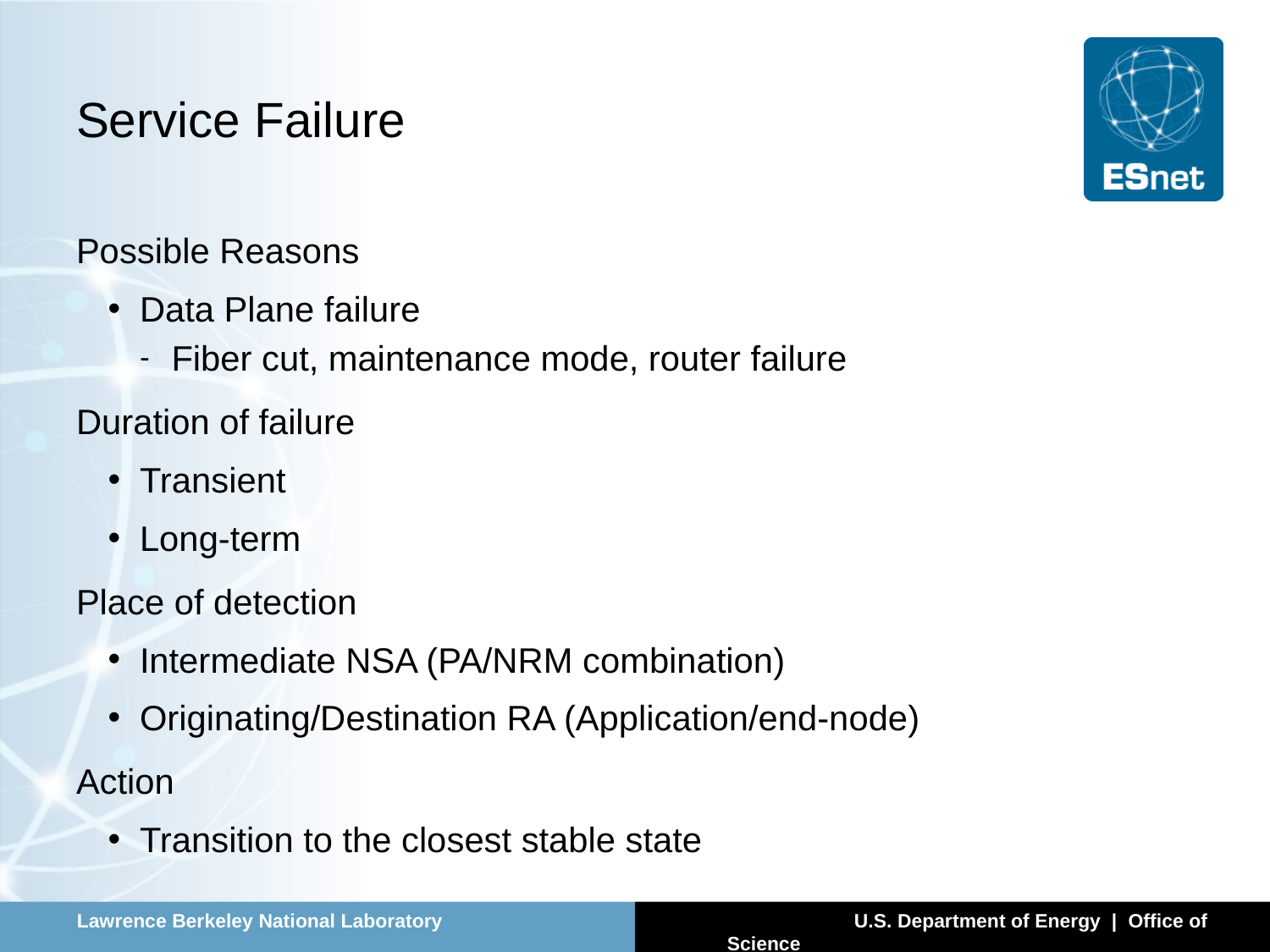

# Service Failure
Possible Reasons
Data Plane failure
Fiber cut, maintenance mode, router failure
Duration of failure
Transient
Long-term
Place of detection
Intermediate NSA (PA/NRM combination)
Originating/Destination RA (Application/end-node)
Action
Transition to the closest stable state